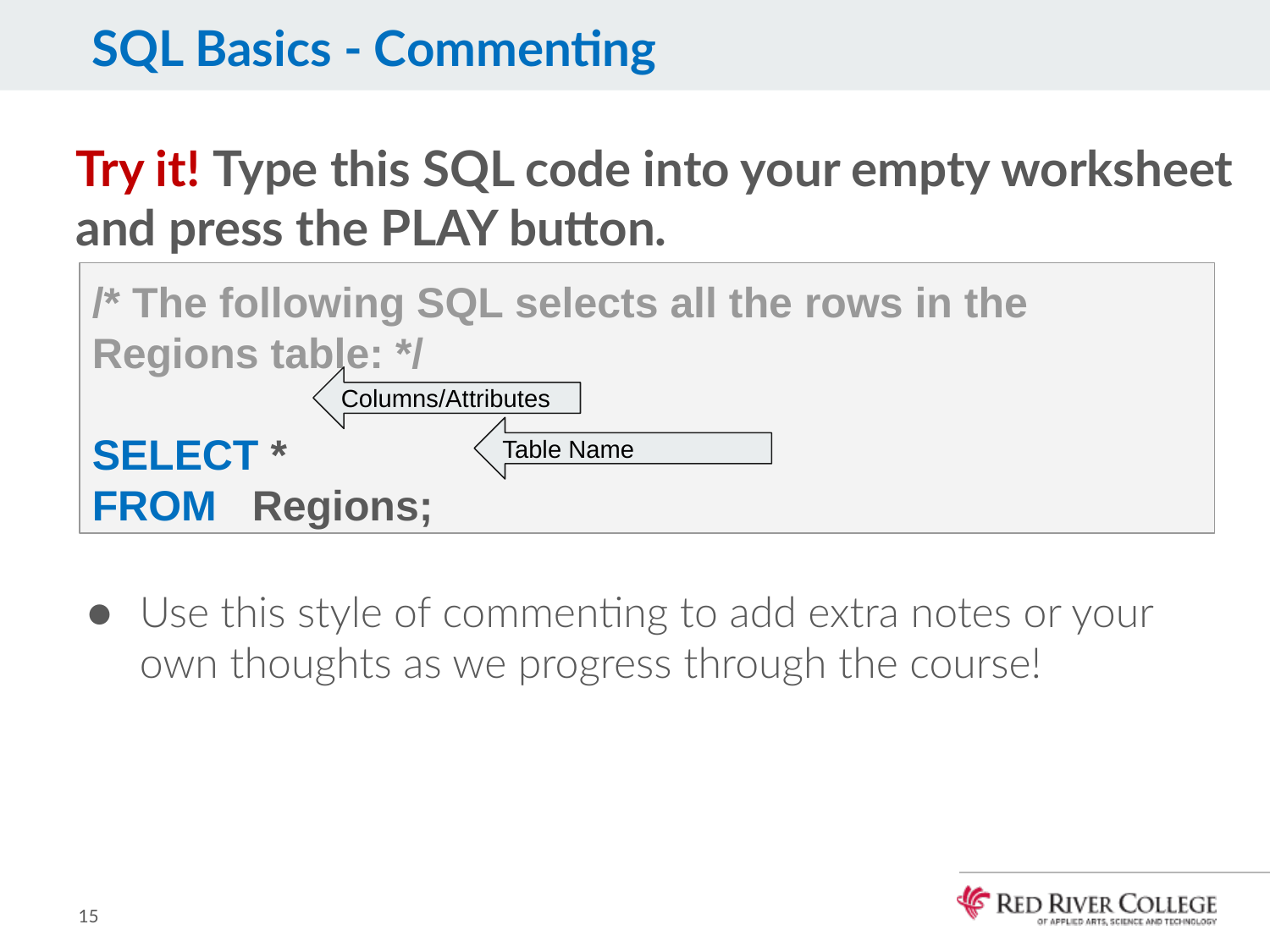

# SQL Basics - Commenting
Try it! Type this SQL code into your empty worksheet and press the PLAY button.

Use this style of commenting to add extra notes or your own thoughts as we progress through the course!
/* The following SQL selects all the rows in the Regions table: */

SELECT *
FROM   Regions;
Columns/Attributes
Table Name
15